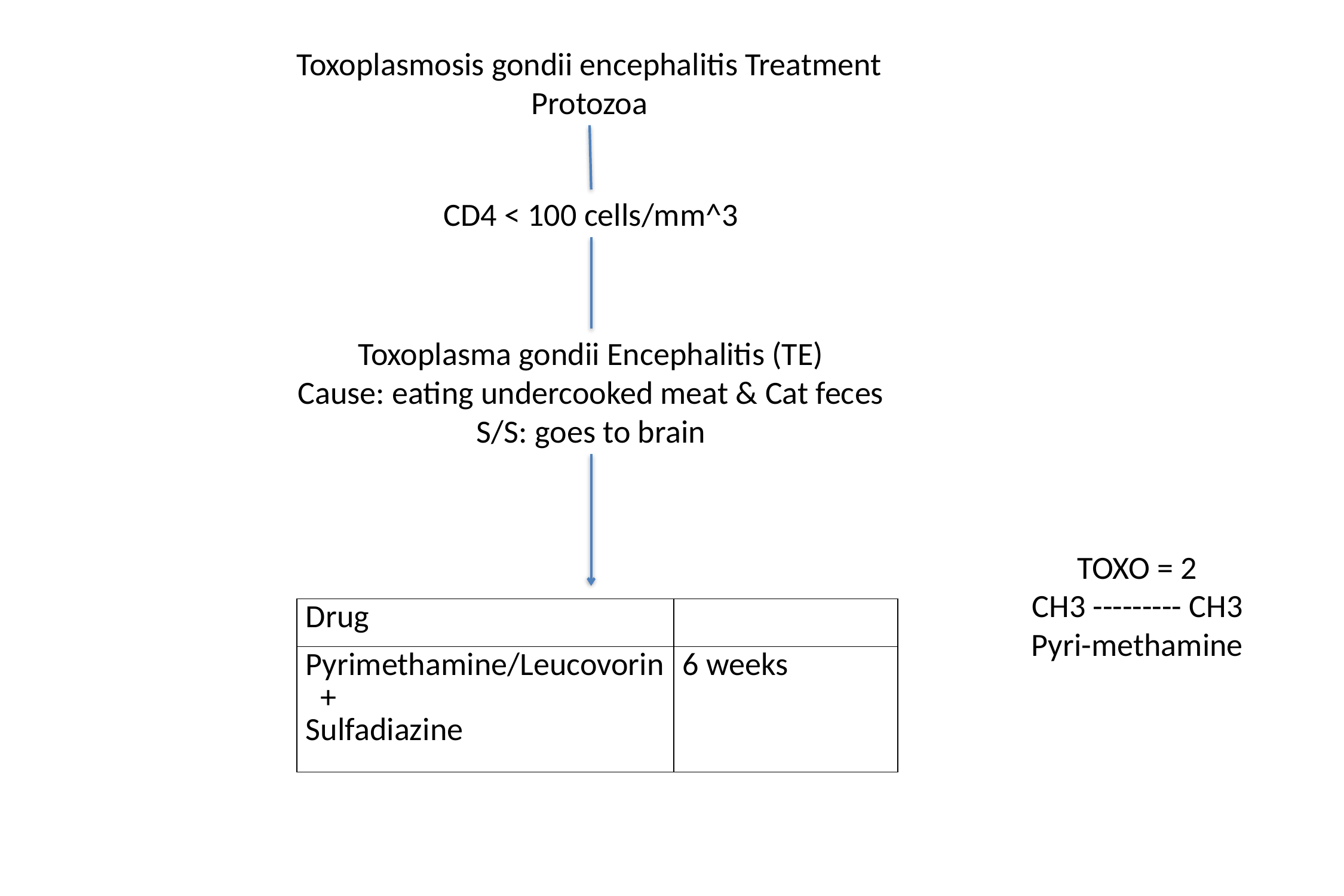

Toxoplasmosis gondii encephalitis Treatment
Protozoa
CD4 < 100 cells/mm^3
Toxoplasma gondii Encephalitis (TE)
Cause: eating undercooked meat & Cat feces
S/S: goes to brain
TOXO = 2
CH3 --------- CH3
Pyri-methamine
| Drug |  |
| --- | --- |
| Pyrimethamine/Leucovorin + Sulfadiazine | 6 weeks |